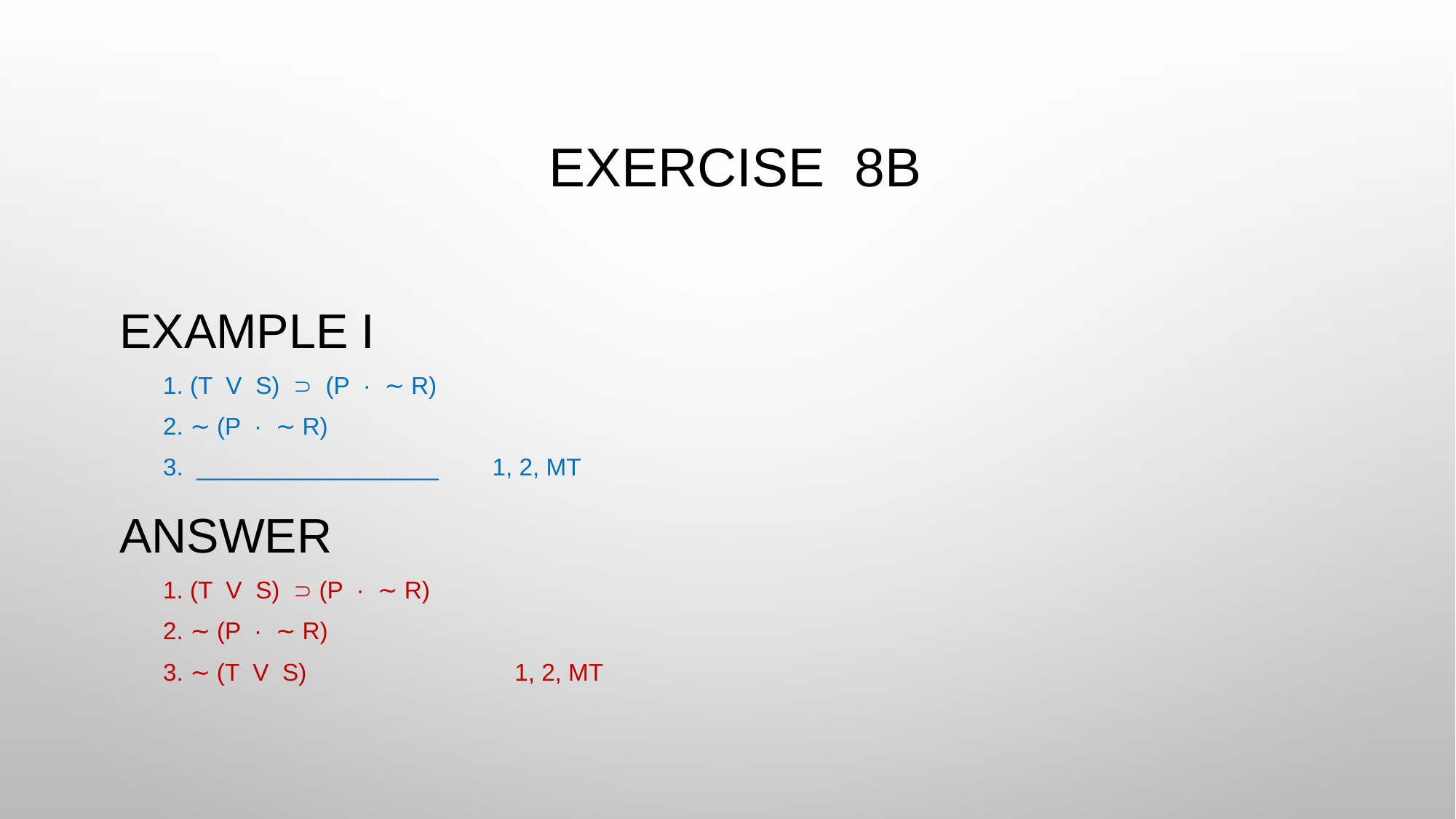

# Exercise  8B
Example I
1. (T  v  S)  ⊃  (P  ·  ∼ R)
2. ∼ (P  ·  ∼ R)
3.  __________________        1, 2, MT
Answer
1. (T  v  S)  ⊃ (P  ·  ∼ R)
2. ∼ (P  ·  ∼ R)
3. ∼ (T  v  S)                               1, 2, MT